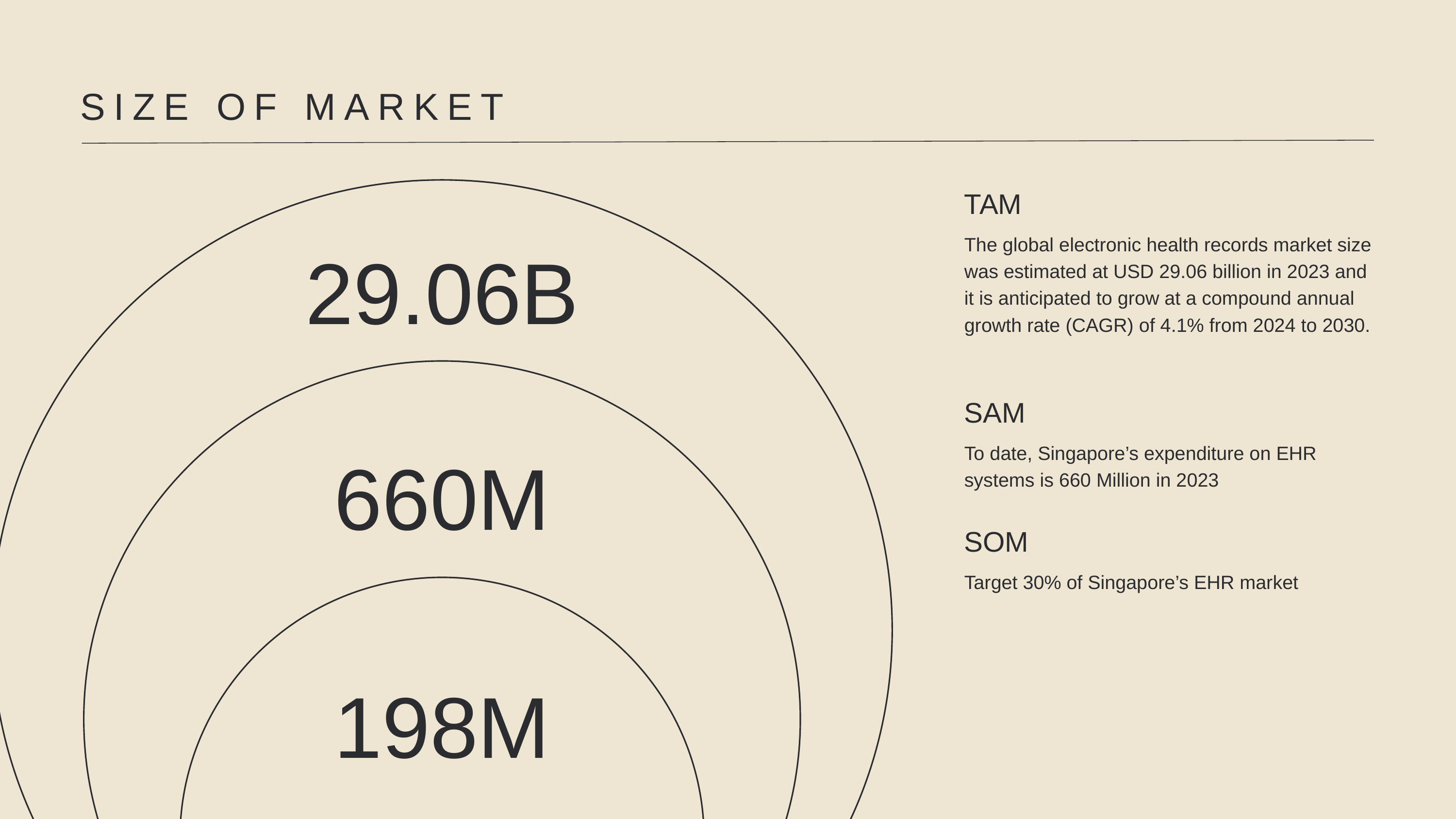

SIZE OF MARKET

TAM
The global electronic health records market size was estimated at USD 29.06 billion in 2023 and it is anticipated to grow at a compound annual growth rate (CAGR) of 4.1% from 2024 to 2030.
SAM
To date, Singapore’s expenditure on EHR systems is 660 Million in 2023
SOM
Target 30% of Singapore’s EHR market
29.06B

660M

198M